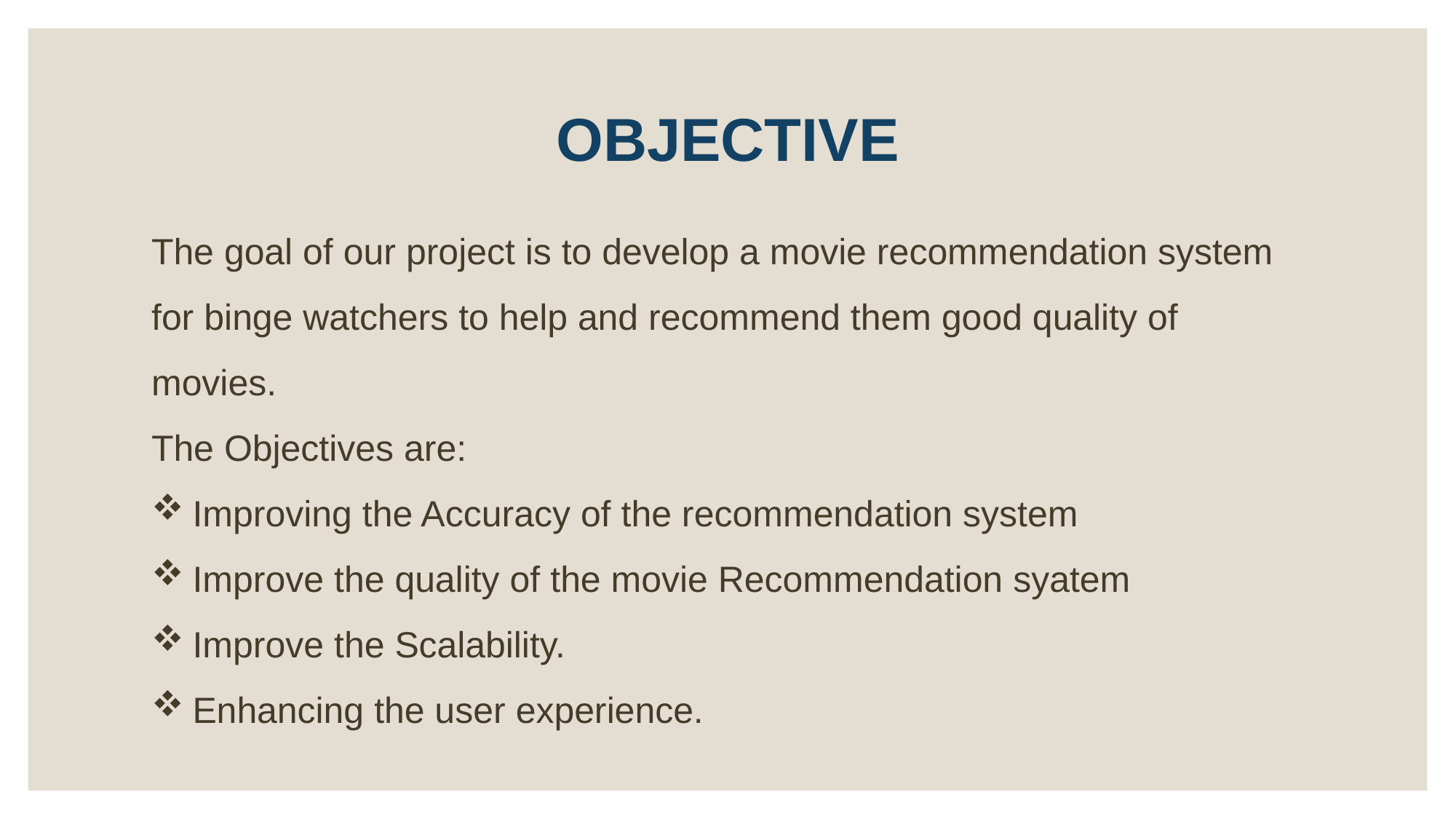

OBJECTIVE
The goal of our project is to develop a movie recommendation system for binge watchers to help and recommend them good quality of movies.
The Objectives are:
Improving the Accuracy of the recommendation system
Improve the quality of the movie Recommendation syatem
Improve the Scalability.
Enhancing the user experience.